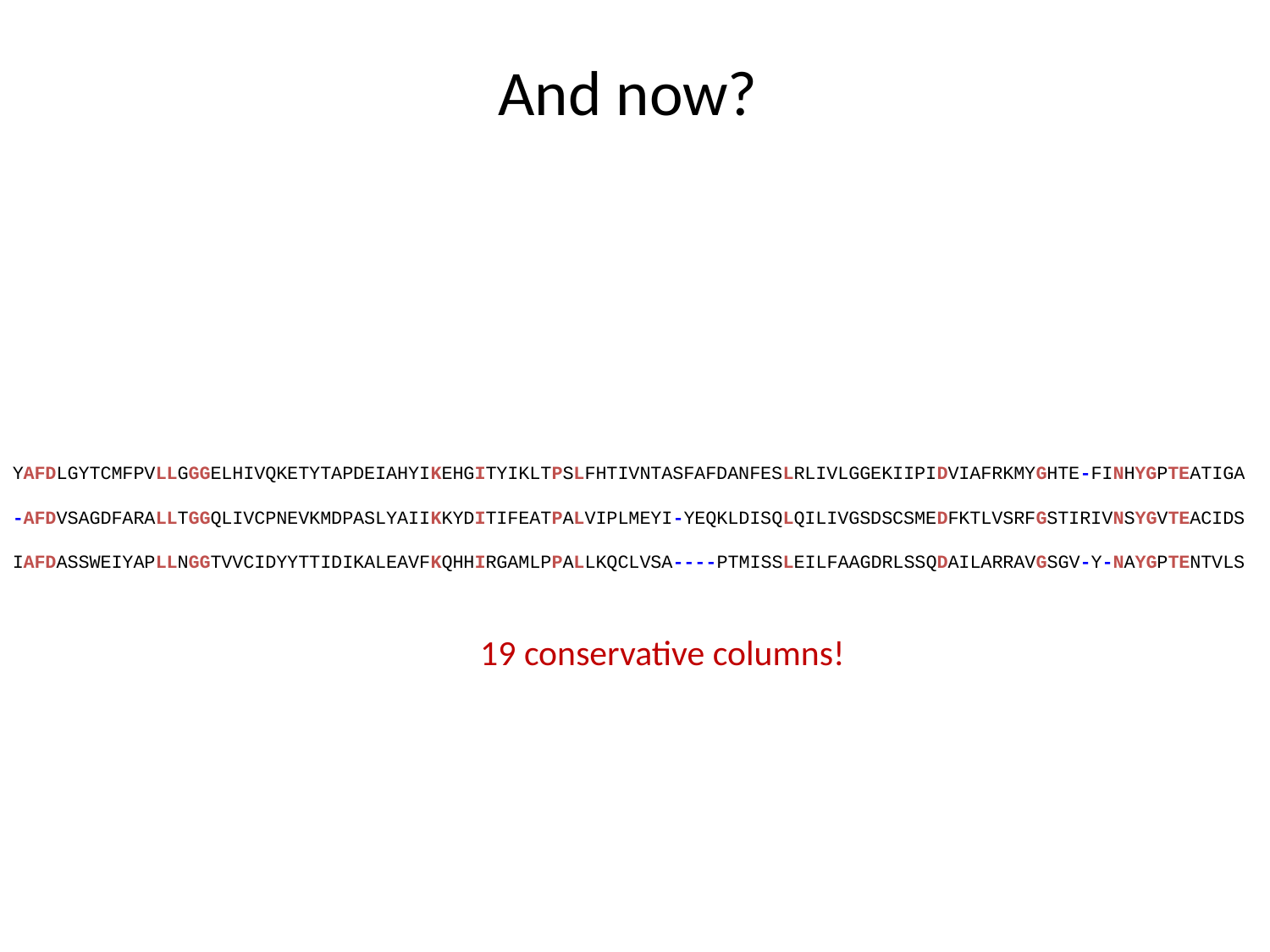

# And now?
YAFDLGYTCMFPVLLGGGELHIVQKETYTAPDEIAHYIKEHGITYIKLTPSLFHTIVNTASFAFDANFESLRLIVLGGEKIIPIDVIAFRKMYGHTE-FINHYGPTEATIGA

-AFDVSAGDFARALLTGGQLIVCPNEVKMDPASLYAIIKKYDITIFEATPALVIPLMEYI-YEQKLDISQLQILIVGSDSCSMEDFKTLVSRFGSTIRIVNSYGVTEACIDS

IAFDASSWEIYAPLLNGGTVVCIDYYTTIDIKALEAVFKQHHIRGAMLPPALLKQCLVSA----PTMISSLEILFAAGDRLSSQDAILARRAVGSGV-Y-NAYGPTENTVLS
19 conservative columns!